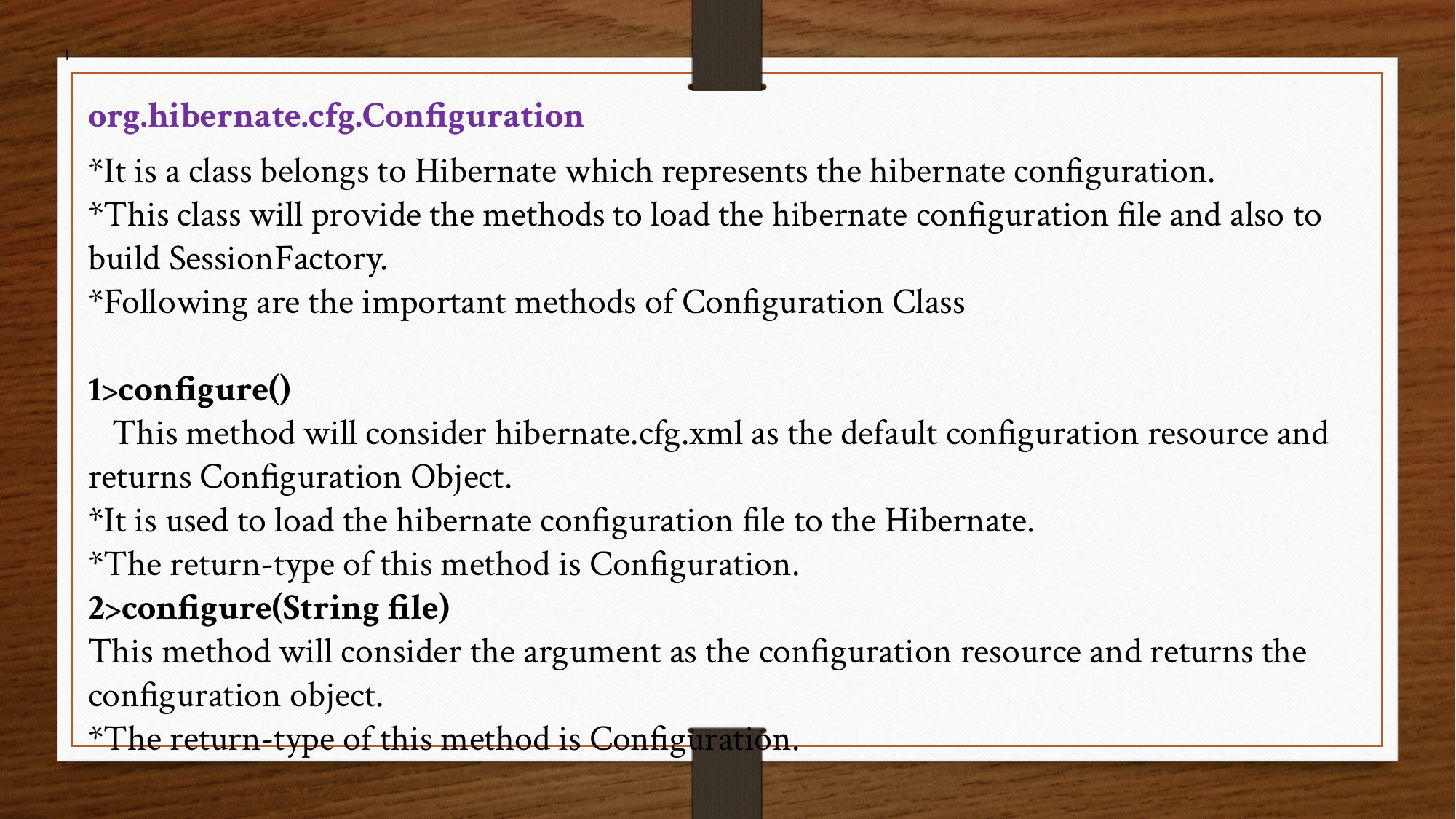

org.hibernate.cfg.Configuration
*It is a class belongs to Hibernate which represents the hibernate configuration.
*This class will provide the methods to load the hibernate configuration file and also to build SessionFactory.
*Following are the important methods of Configuration Class

1>configure()
   This method will consider hibernate.cfg.xml as the default configuration resource and returns Configuration Object.
*It is used to load the hibernate configuration file to the Hibernate.
*The return-type of this method is Configuration.
2>configure(String file)
This method will consider the argument as the configuration resource and returns the configuration object.
*The return-type of this method is Configuration.

l